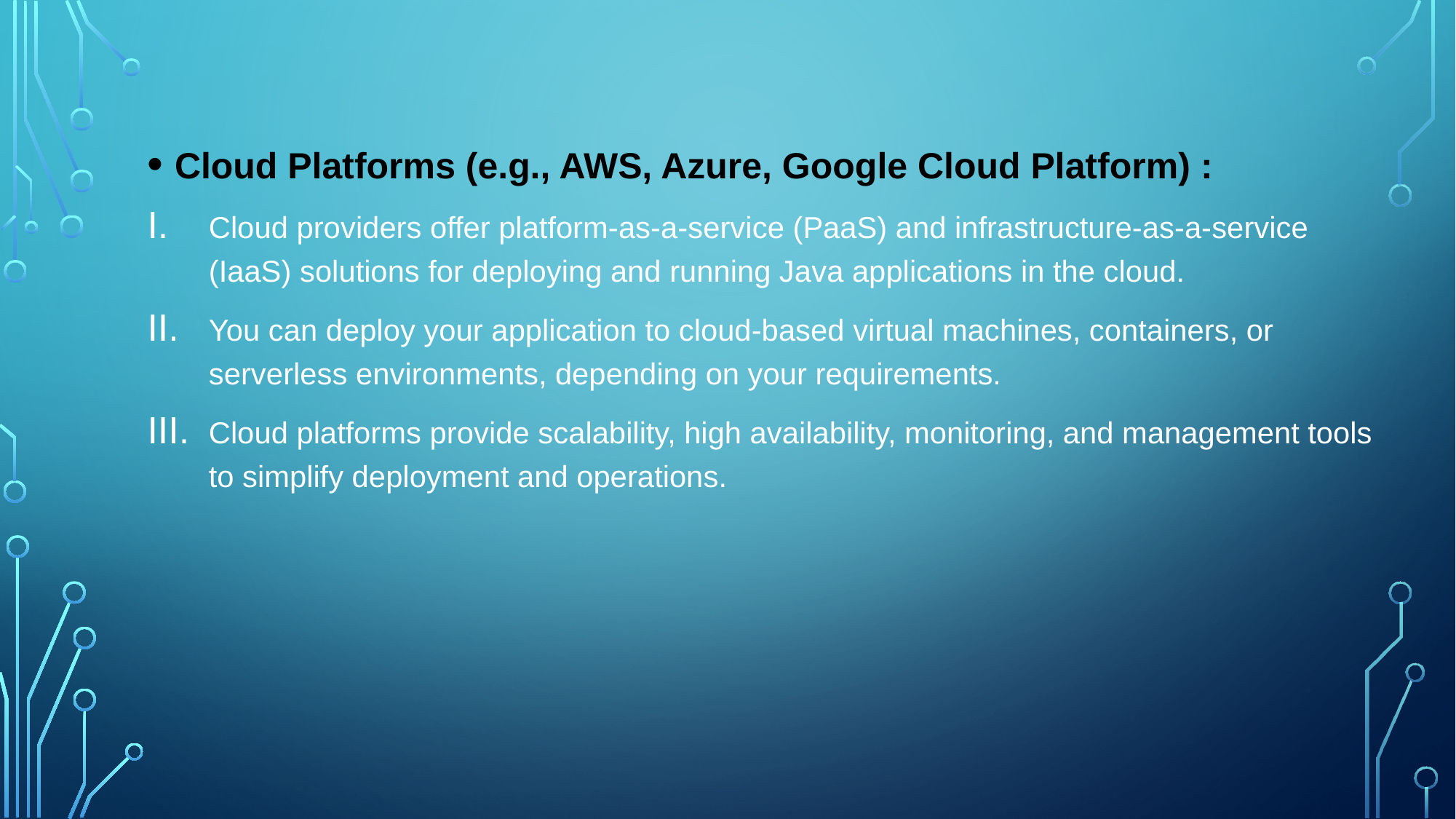

Cloud Platforms (e.g., AWS, Azure, Google Cloud Platform) :
Cloud providers offer platform-as-a-service (PaaS) and infrastructure-as-a-service (IaaS) solutions for deploying and running Java applications in the cloud.
You can deploy your application to cloud-based virtual machines, containers, or serverless environments, depending on your requirements.
Cloud platforms provide scalability, high availability, monitoring, and management tools to simplify deployment and operations.